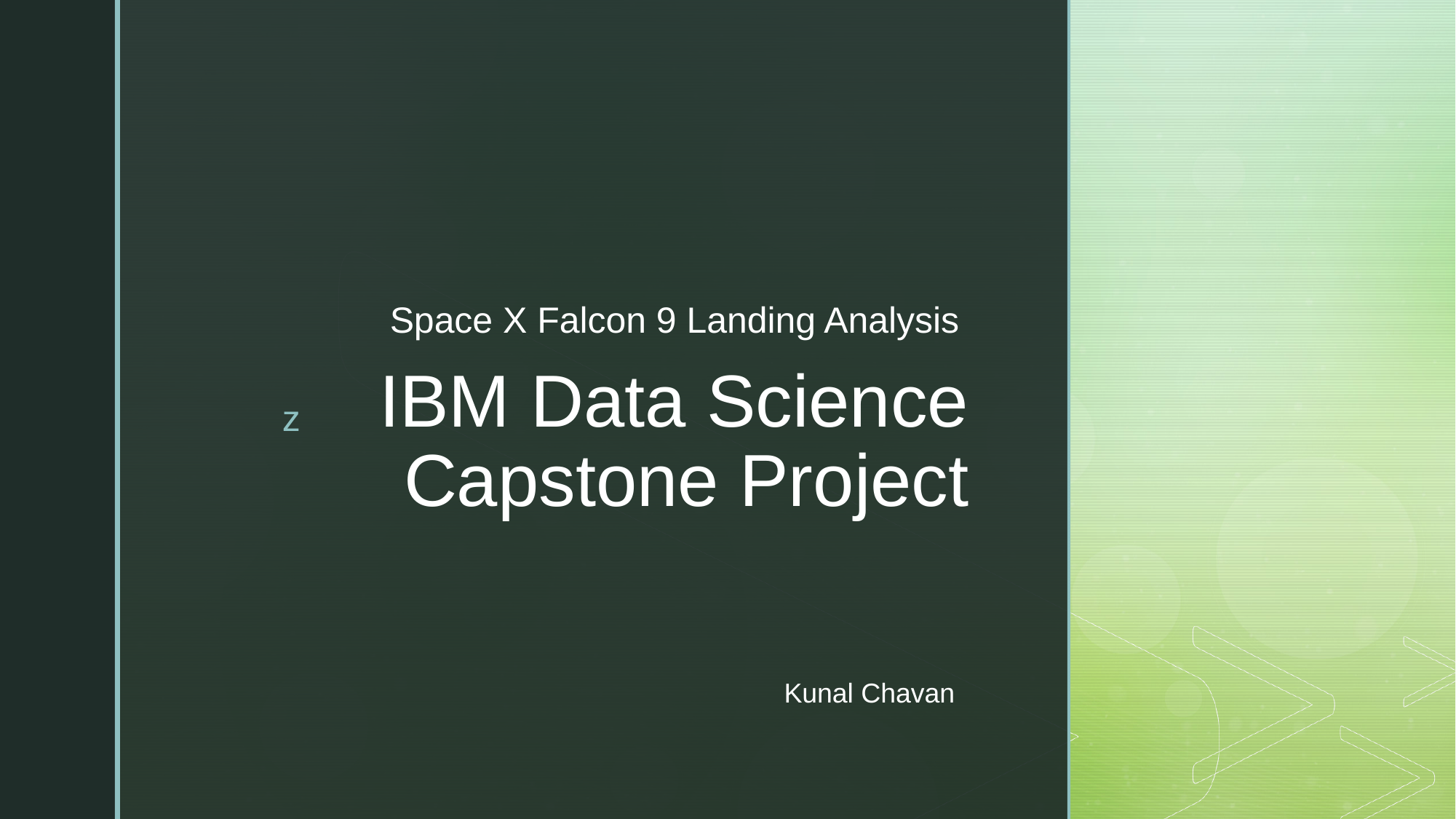

Space X Falcon 9 Landing Analysis

# IBM Data Science Capstone Project
Kunal Chavan